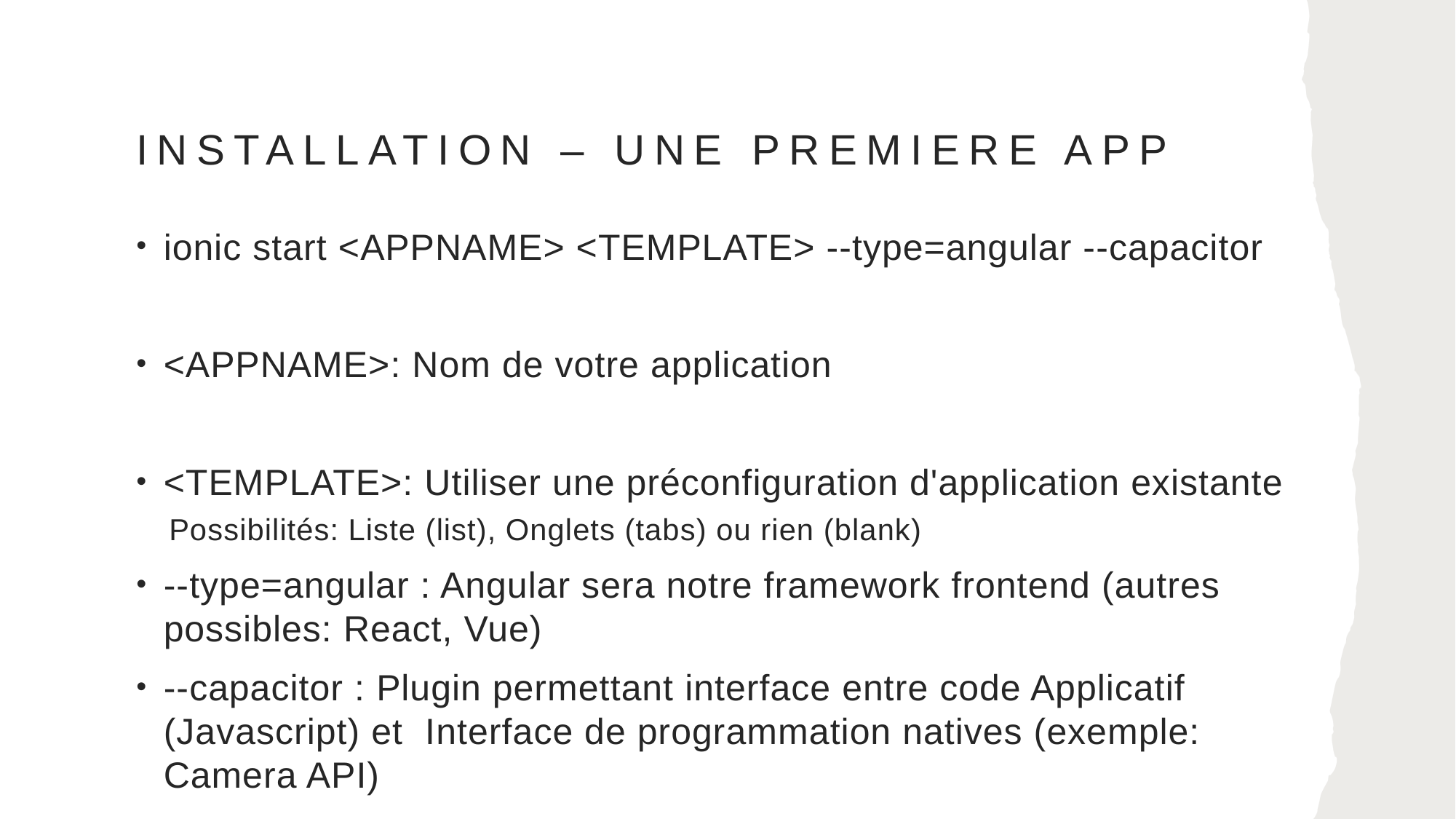

# Installation – Une premiere app
ionic start <APPNAME> <TEMPLATE> --type=angular --capacitor

<APPNAME>: Nom de votre application

<TEMPLATE>: Utiliser une préconfiguration d'application existante
Possibilités: Liste (list), Onglets (tabs) ou rien (blank)
--type=angular : Angular sera notre framework frontend (autres possibles: React, Vue)
--capacitor : Plugin permettant interface entre code Applicatif (Javascript) et  Interface de programmation natives (exemple: Camera API)